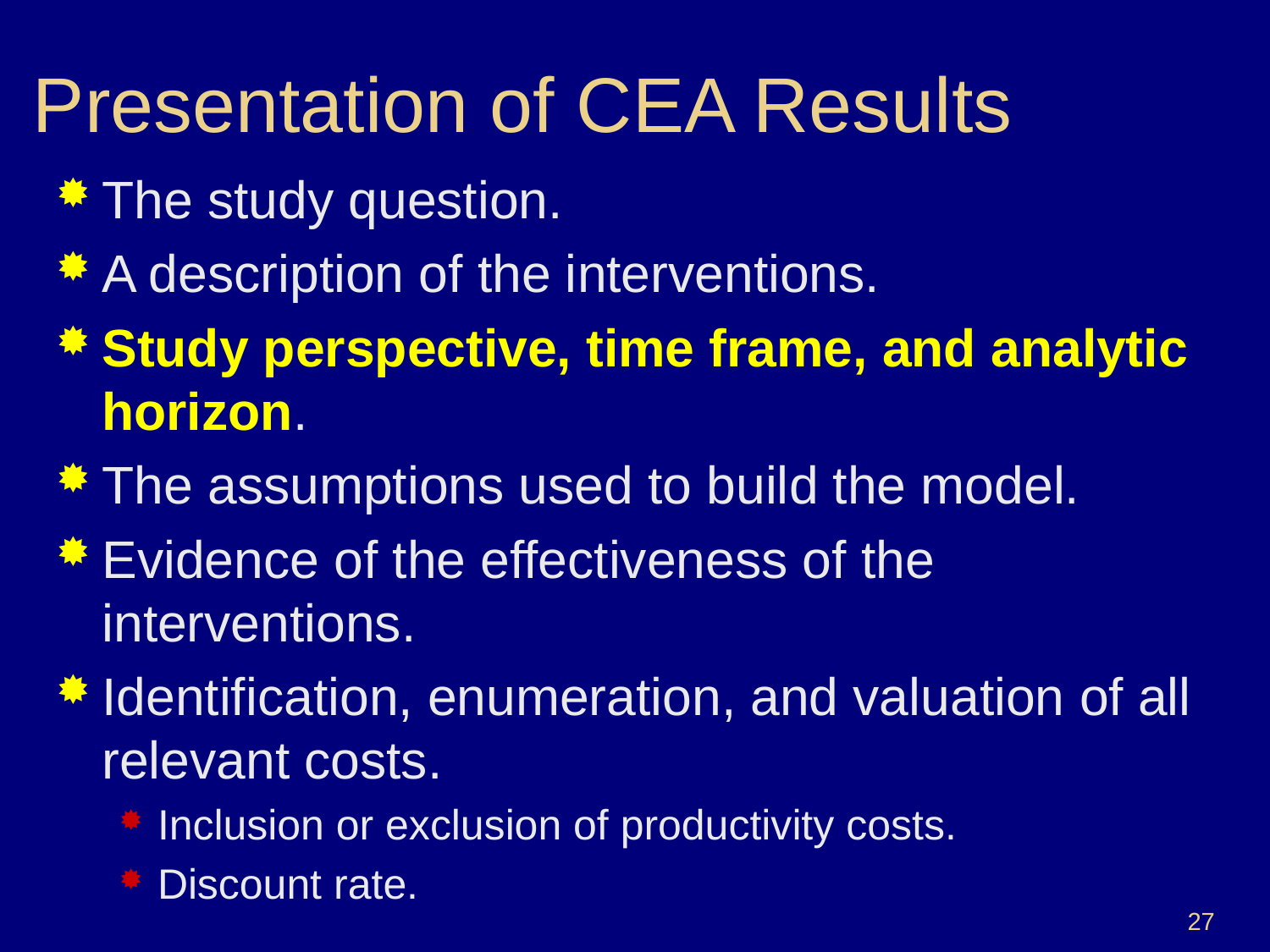

# Presentation of CEA Results
The study question.
A description of the interventions.
Study perspective, time frame, and analytic horizon.
The assumptions used to build the model.
Evidence of the effectiveness of the interventions.
Identification, enumeration, and valuation of all relevant costs.
Inclusion or exclusion of productivity costs.
Discount rate.

27